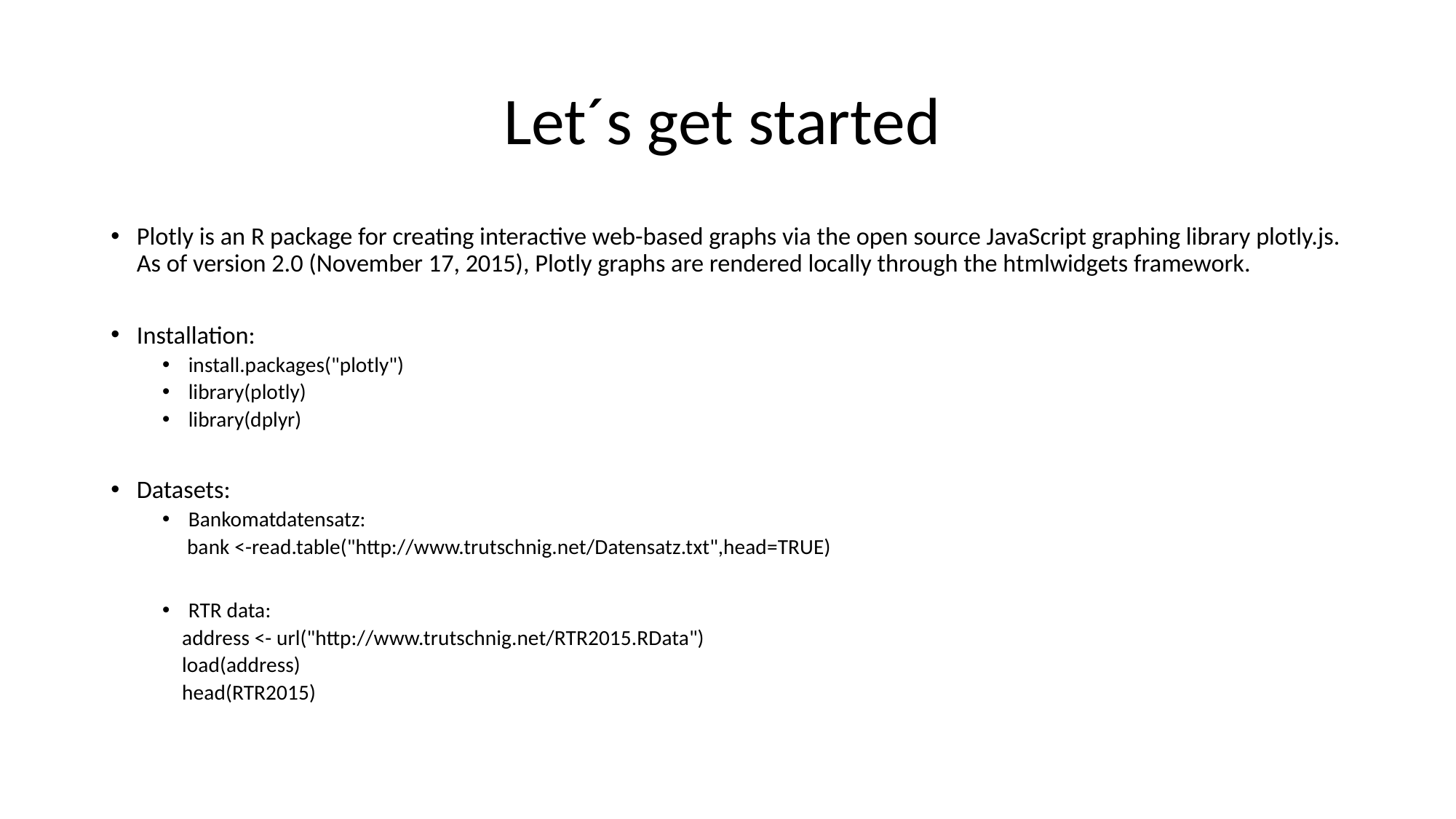

# Let´s get started
Plotly is an R package for creating interactive web-based graphs via the open source JavaScript graphing library plotly.js. As of version 2.0 (November 17, 2015), Plotly graphs are rendered locally through the htmlwidgets framework.

Installation:
install.packages("plotly")
library(plotly)
library(dplyr)

Datasets:
Bankomatdatensatz:
     bank <-read.table("http://www.trutschnig.net/Datensatz.txt",head=TRUE)

RTR data:
    address <- url("http://www.trutschnig.net/RTR2015.RData")
    load(address)
    head(RTR2015)